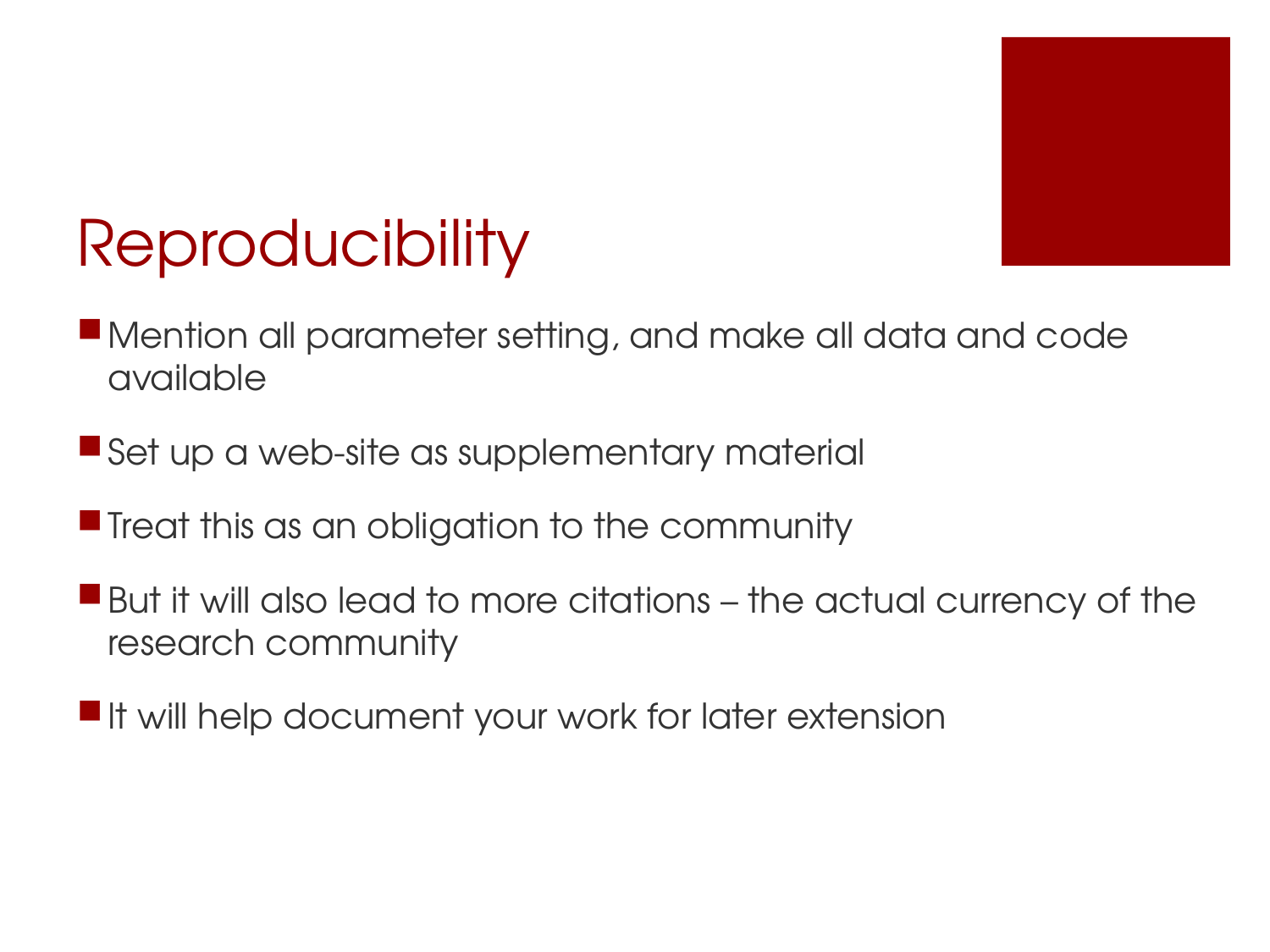

# Reproducibility
Mention all parameter setting, and make all data and code available
Set up a web-site as supplementary material
Treat this as an obligation to the community
But it will also lead to more citations – the actual currency of the research community
It will help document your work for later extension